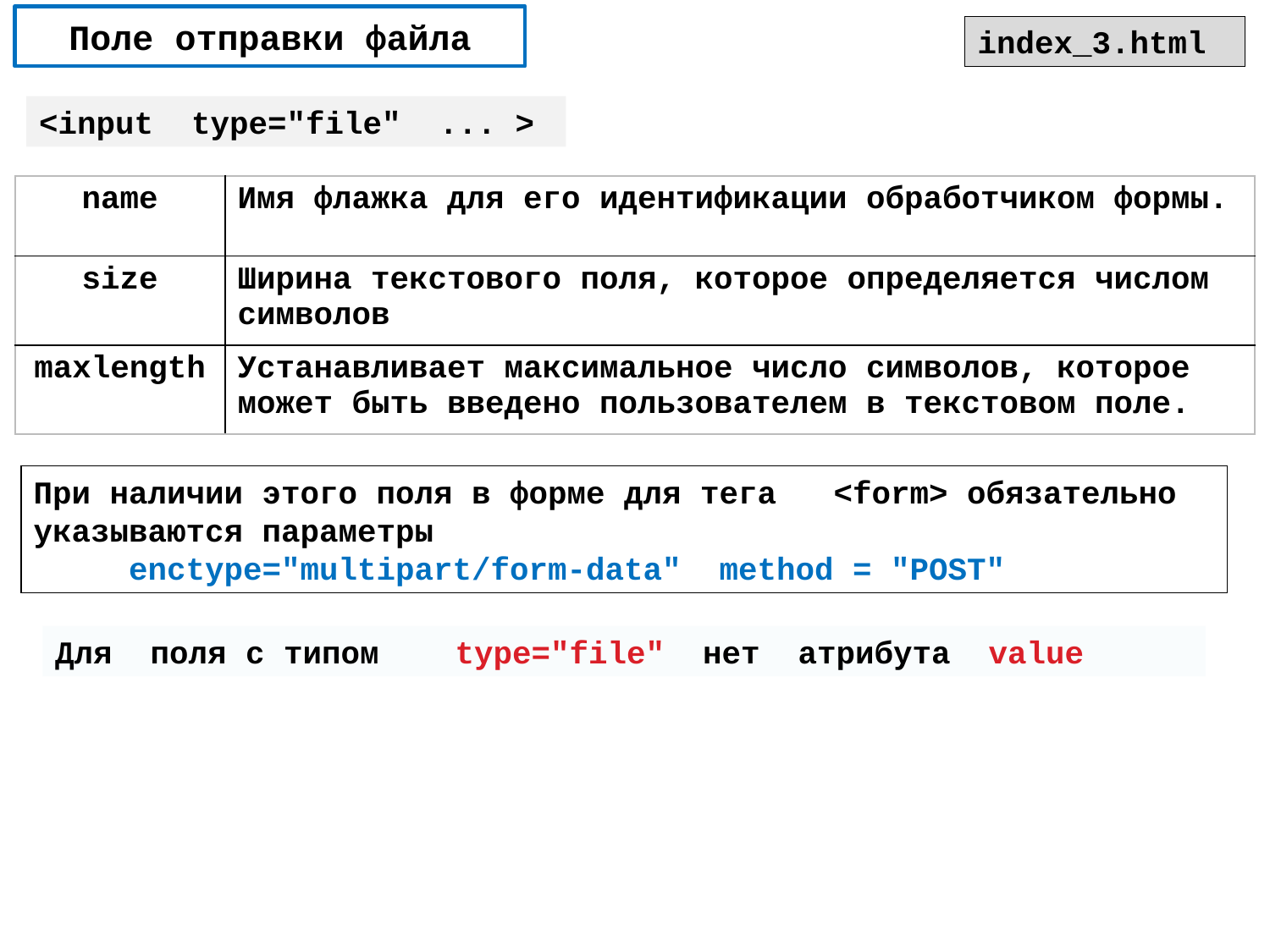

# Поле отправки файла
index_3.html
<input  type="file"  ... >
| name | Имя флажка для его идентификации обработчиком формы. |
| --- | --- |
| size | Ширина текстового поля, которое определяется числом символов |
| maxlength | Устанавливает максимальное число символов, которое может быть введено пользователем в текстовом поле. |
При наличии этого поля в форме для тега   <form> обязательно
указываются параметры
     enctype="multipart/form-data"  method = "POST"
Для  поля с типом    type="file"  нет  атрибута  value